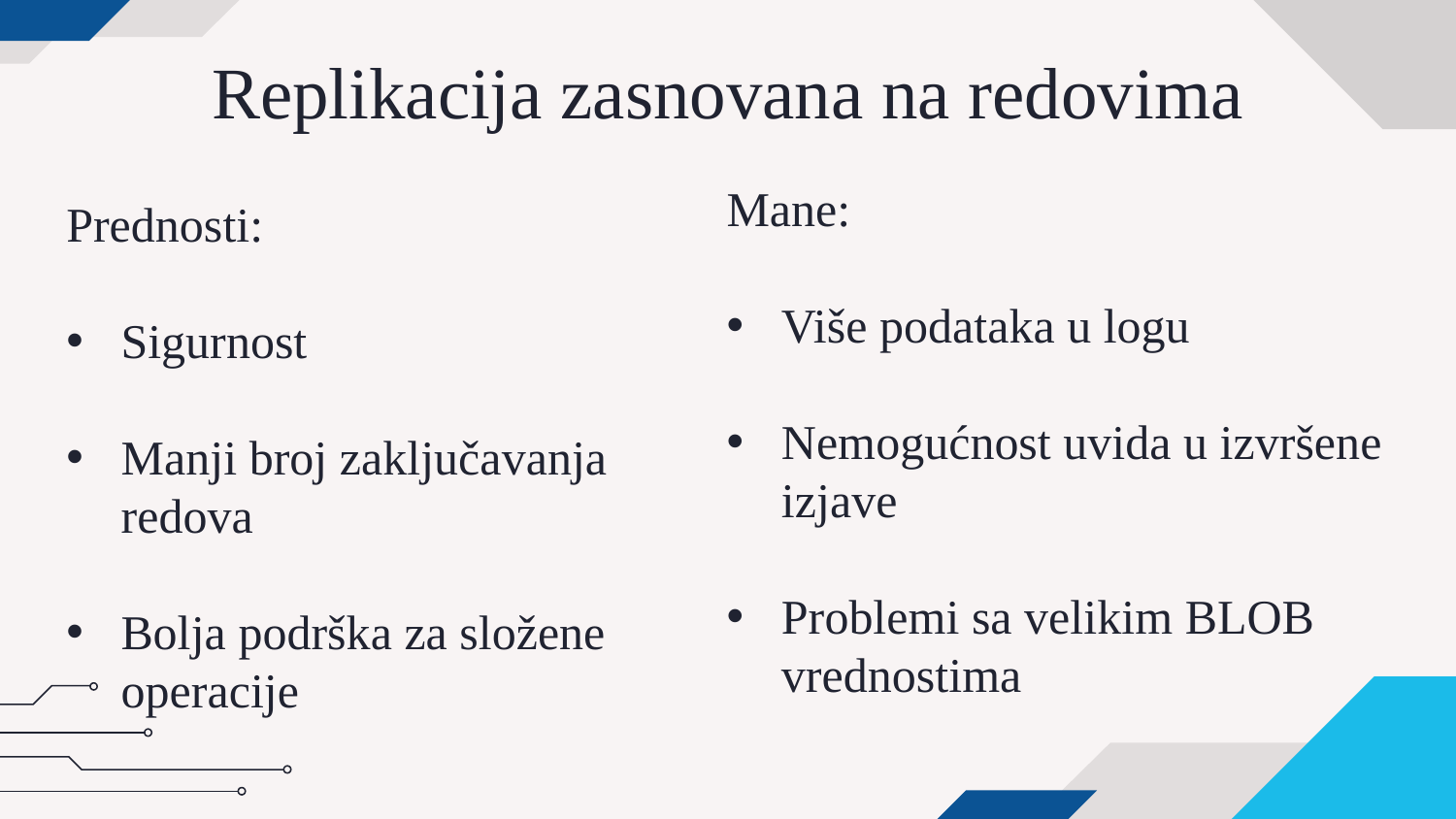

# Replikacija zasnovana na redovima
Mane:

Više podataka u logu

Nemogućnost uvida u izvršene izjave

Problemi sa velikim BLOB vrednostima
Prednosti:

Sigurnost

Manji broj zaključavanja redova

Bolja podrška za složene operacije